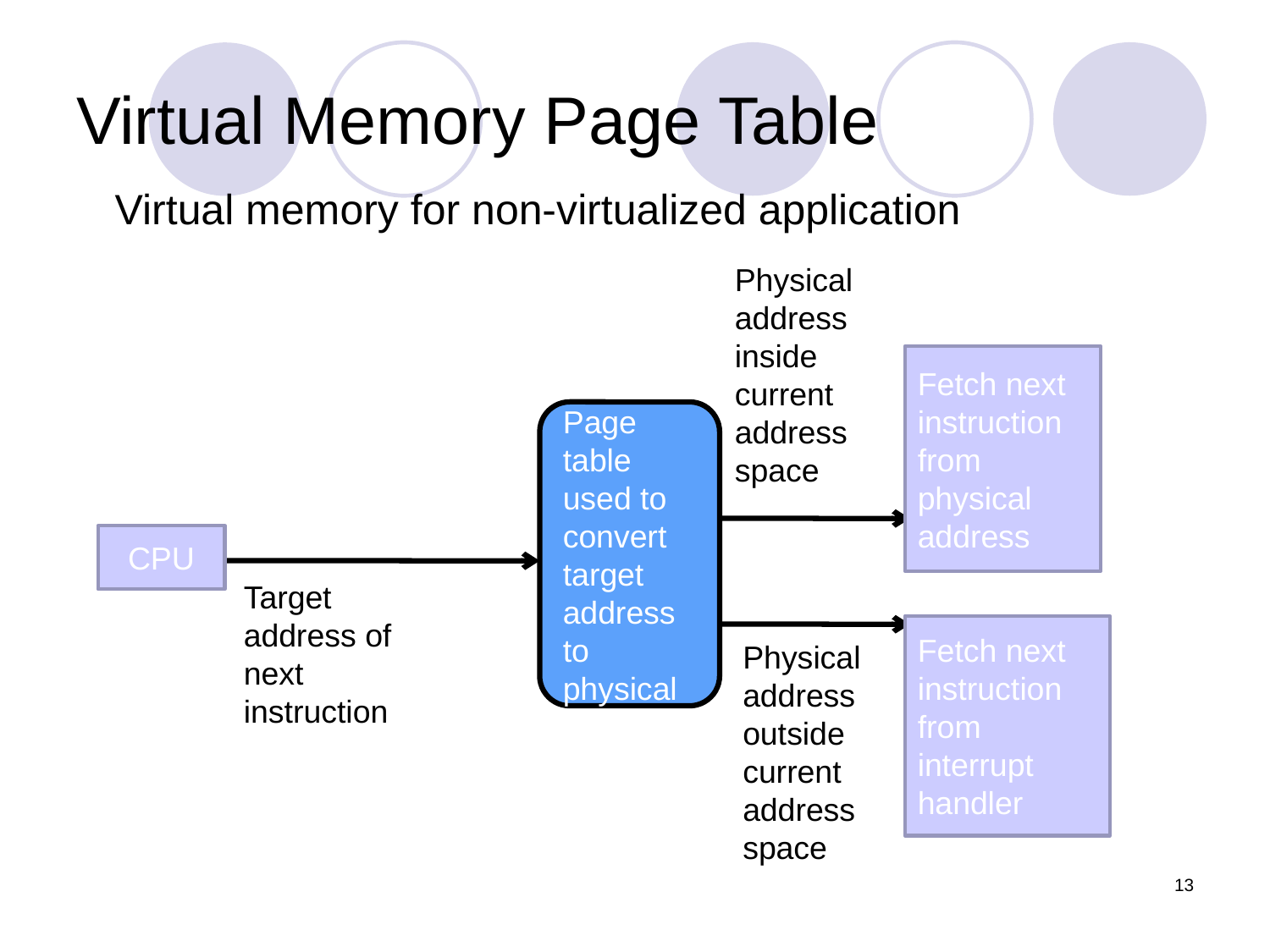

# Virtual Memory Page Table
Virtual memory for non-virtualized application
Physical address inside current address space
Fetch next instruction from physical address
Page table used to convert target address to physical address

CPU
Target address of next instruction
Fetch next instruction from interrupt handler
Physical address outside current address space
13